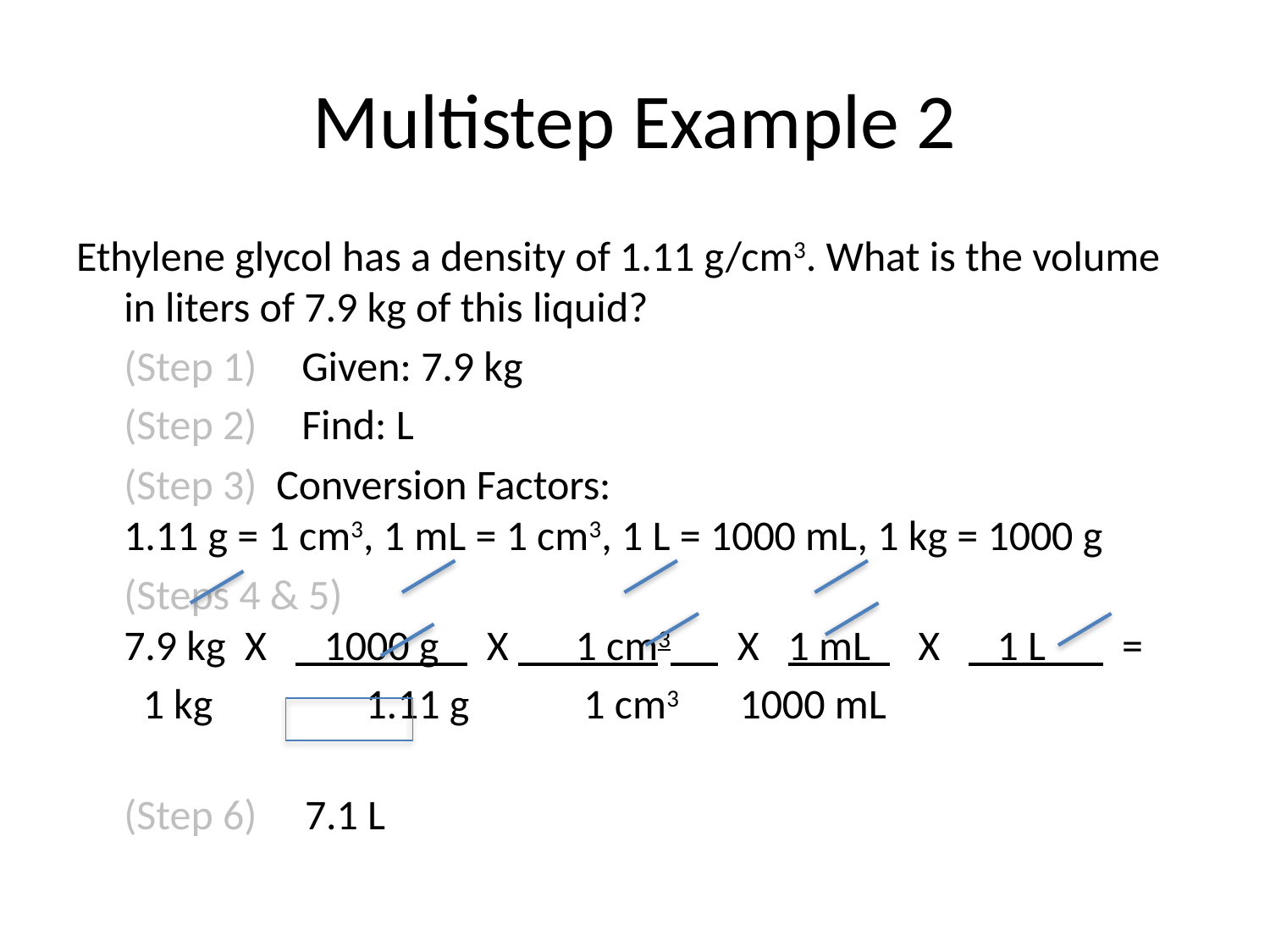

# Multistep Example 2
Ethylene glycol has a density of 1.11 g/cm3. What is the volume in liters of 7.9 kg of this liquid?
	(Step 1)	Given: 7.9 kg
	(Step 2)	Find: L
	(Step 3)  Conversion Factors:
1.11 g = 1 cm3, 1 mL = 1 cm3, 1 L = 1000 mL, 1 kg = 1000 g
	(Steps 4 & 5)
7.9 kg  X      1000 g     X       1 cm3       X   1 mL     X      1 L        =
			  1 kg                1.11 g            1 cm3           1000 mL
	(Step 6)     7.1 L